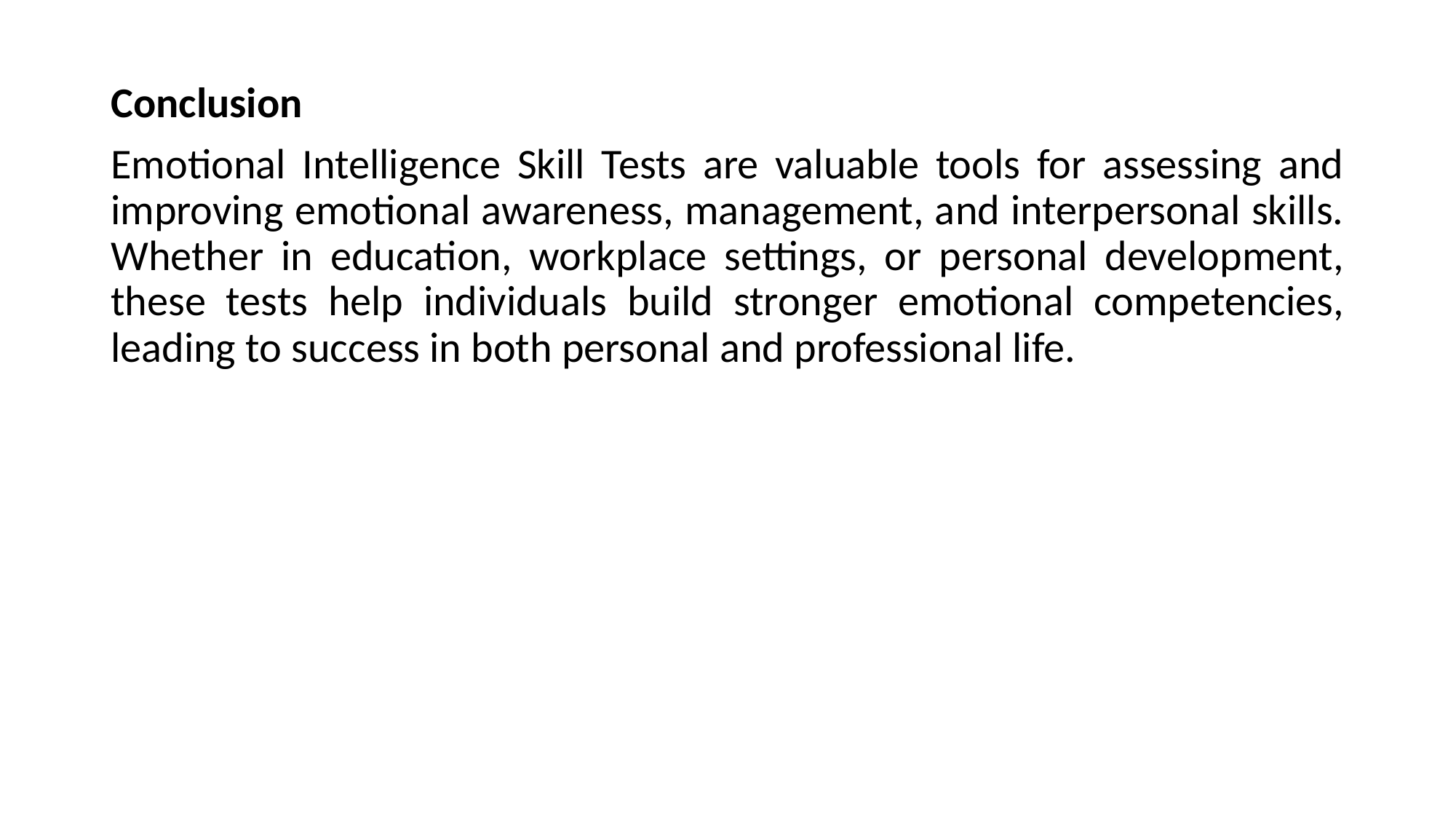

Conclusion
Emotional Intelligence Skill Tests are valuable tools for assessing and improving emotional awareness, management, and interpersonal skills. Whether in education, workplace settings, or personal development, these tests help individuals build stronger emotional competencies, leading to success in both personal and professional life.